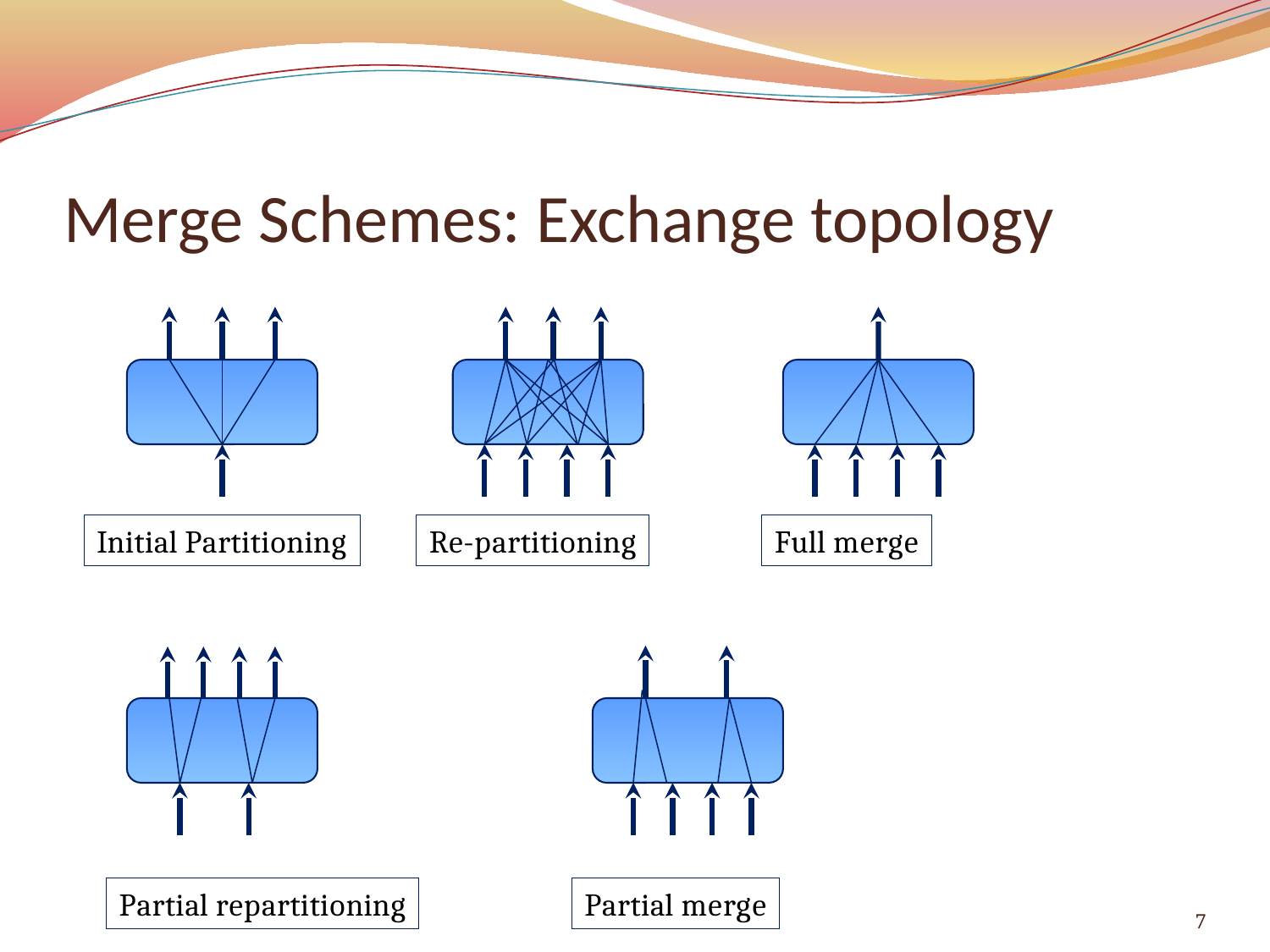

# Merge Schemes: Exchange topology

Initial Partitioning
Re-partitioning
Full merge

Partial repartitioning
Partial merge
7